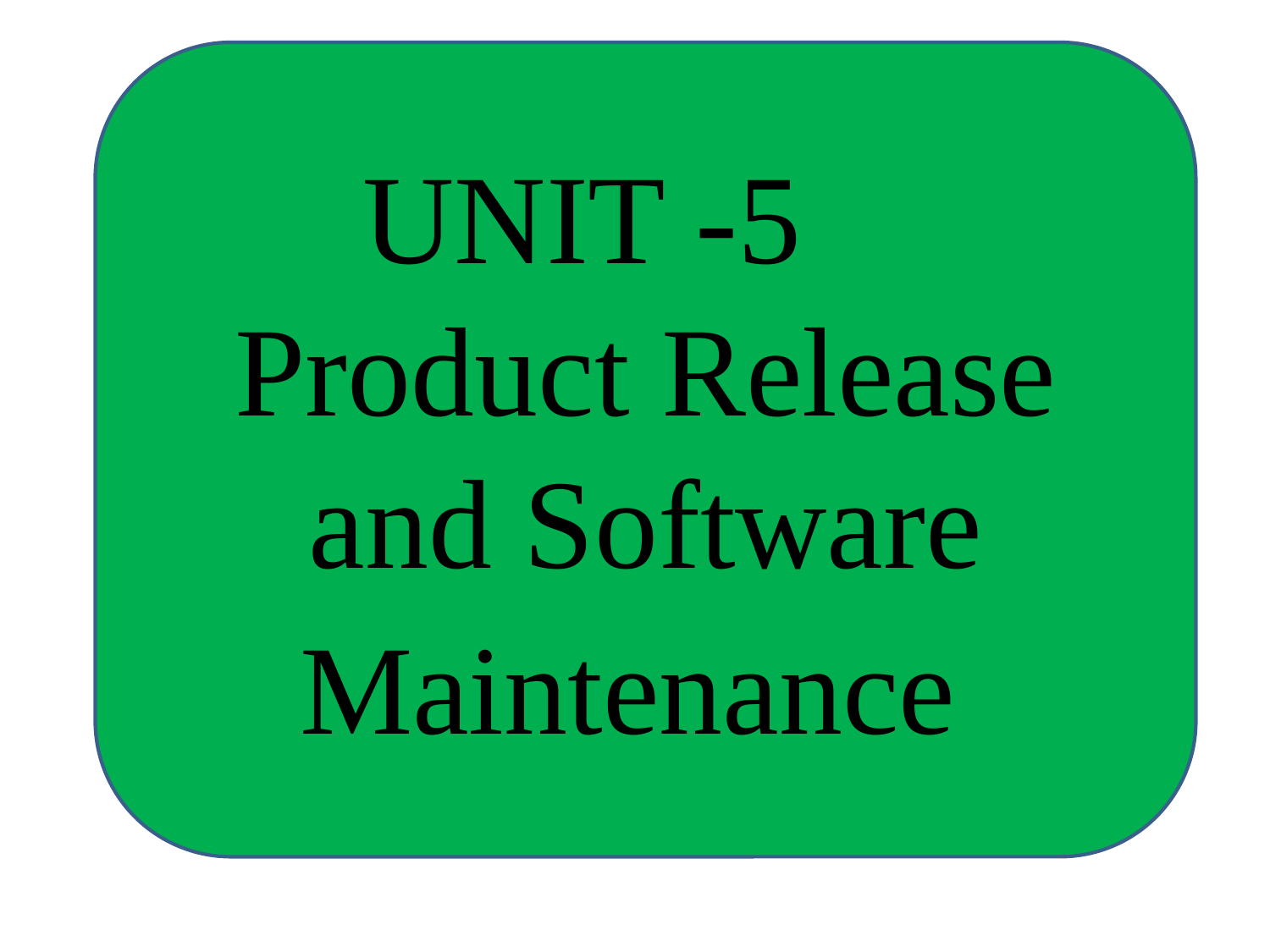

UNIT -5
Product Release and Software
Maintenance